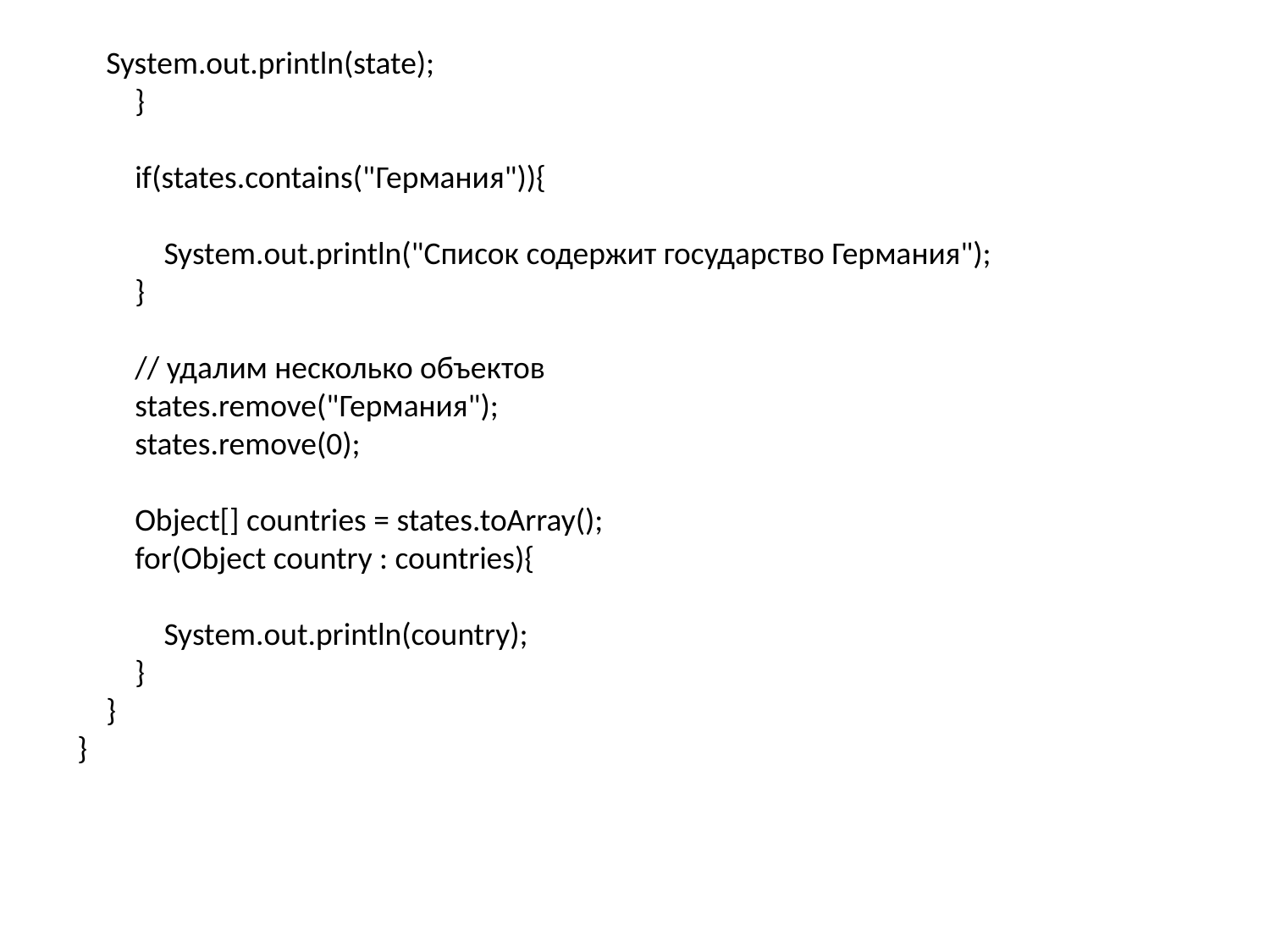

System.out.println(state);
        }

        if(states.contains("Германия")){

            System.out.println("Список содержит государство Германия");
        }

        // удалим несколько объектов
        states.remove("Германия");
        states.remove(0);

        Object[] countries = states.toArray();
        for(Object country : countries){

            System.out.println(country);
        }
    }
}